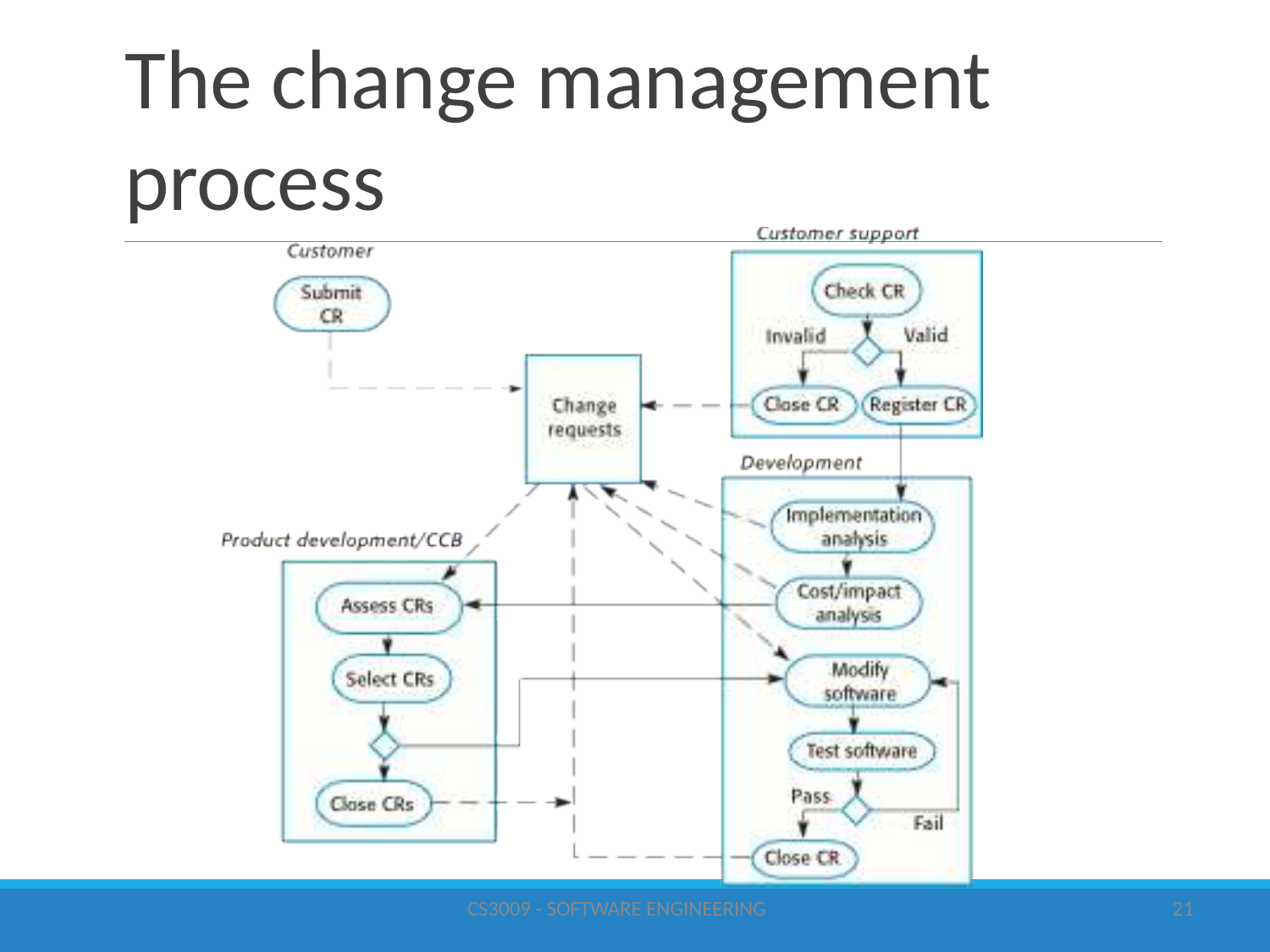

# The change management process

CS3009 - Software Engineering
21